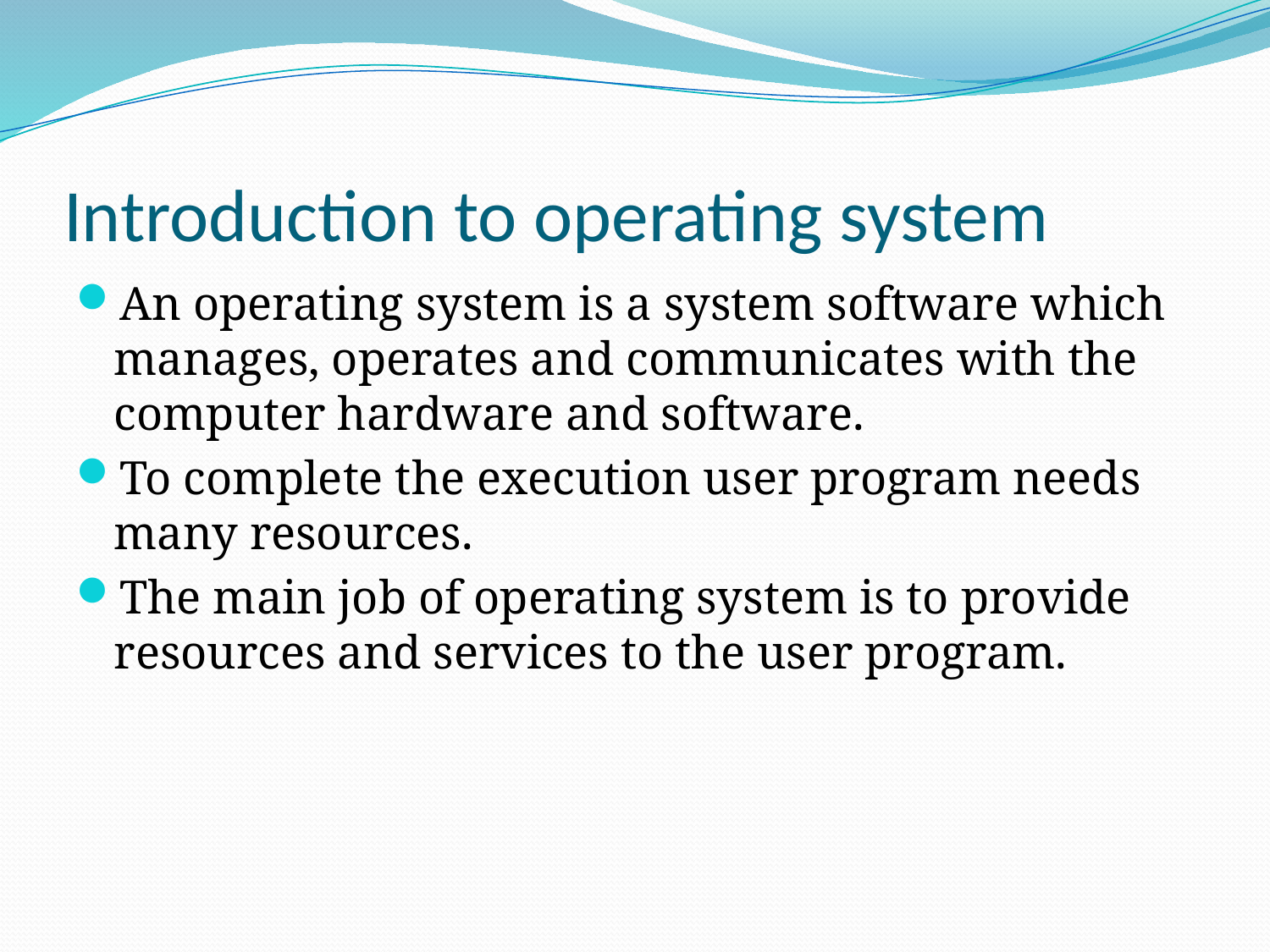

# Introduction to operating system
An operating system is a system software which manages, operates and communicates with the computer hardware and software.
To complete the execution user program needs many resources.
The main job of operating system is to provide resources and services to the user program.